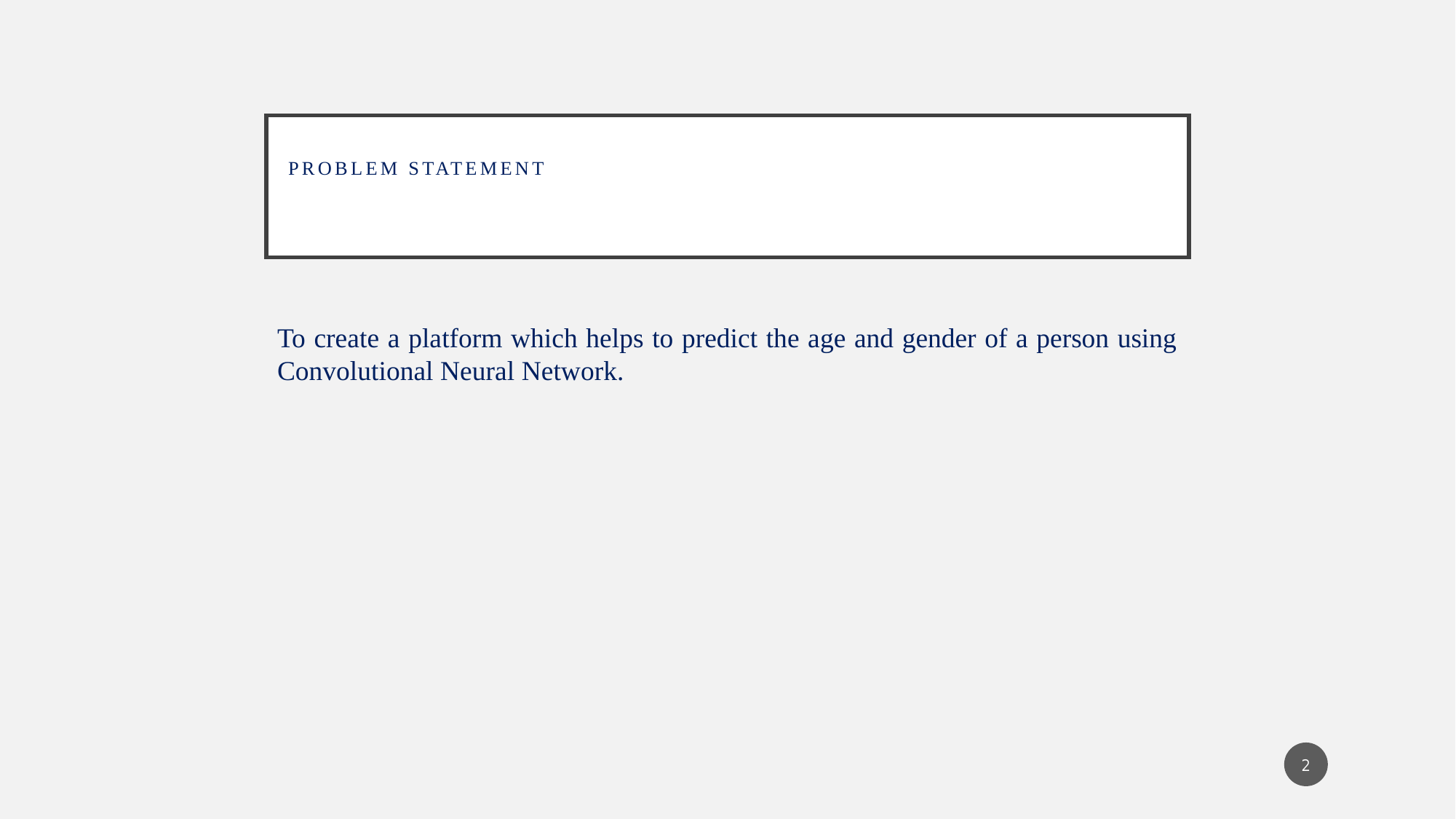

# Problem statement
To create a platform which helps to predict the age and gender of a person using Convolutional Neural Network.

2